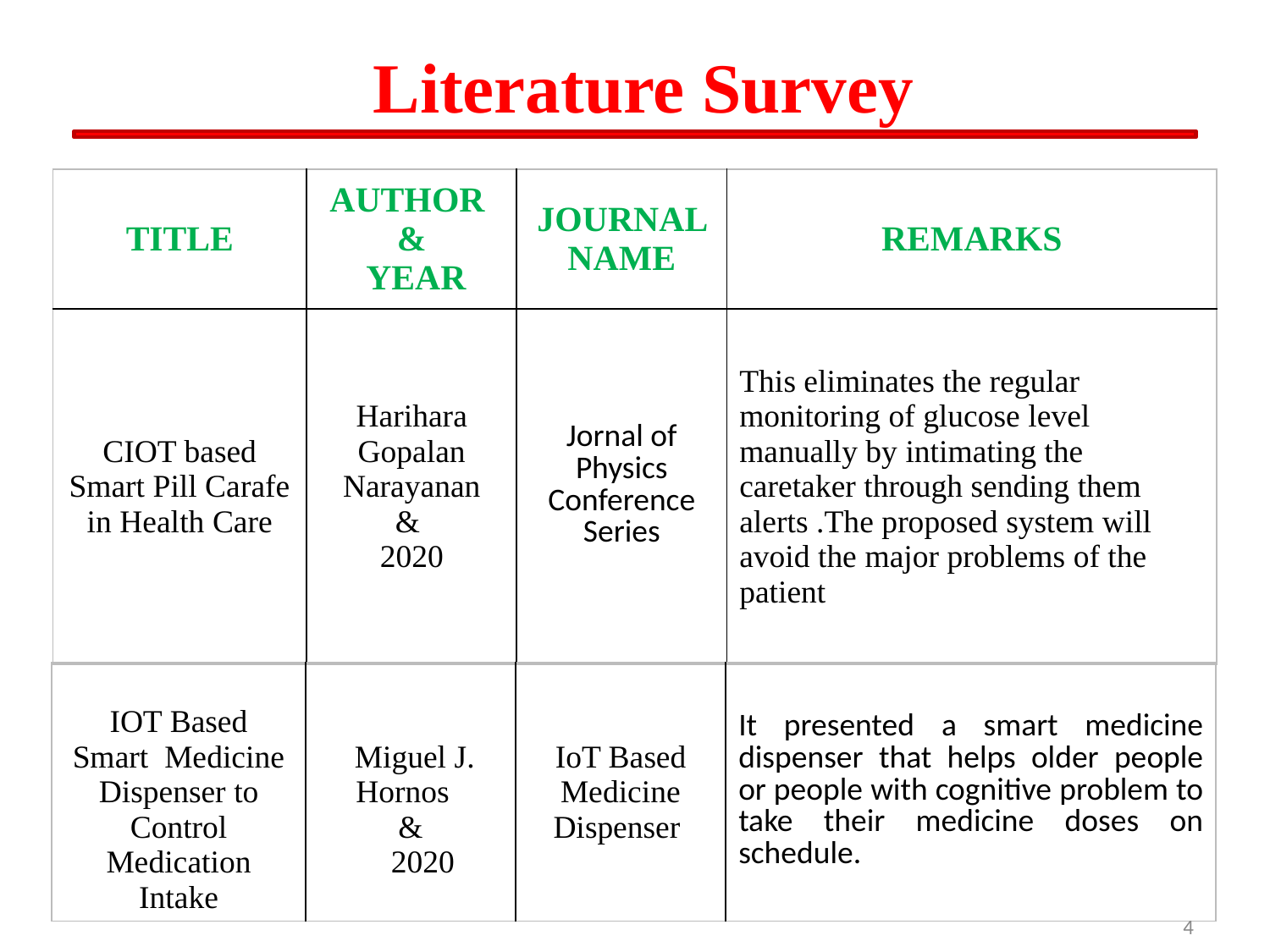

# Literature Survey

| TITLE | AUTHOR & YEAR | JOURNAL NAME | REMARKS |
| --- | --- | --- | --- |
| CIOT based Smart Pill Carafe in Health Care | Harihara Gopalan Narayanan &  2020 | Jornal of Physics Conference Series | This eliminates the regular monitoring of glucose level manually by intimating the caretaker through sending them alerts .The proposed system will avoid the major problems of the patient |
| IOT Based Smart  Medicine Dispenser to Control Medication Intake | Miguel J. Hornos   &    2020 | IoT Based Medicine Dispenser | It presented a smart medicine dispenser that helps older people or people with cognitive problem to take their medicine doses on schedule. |
| --- | --- | --- | --- |
4